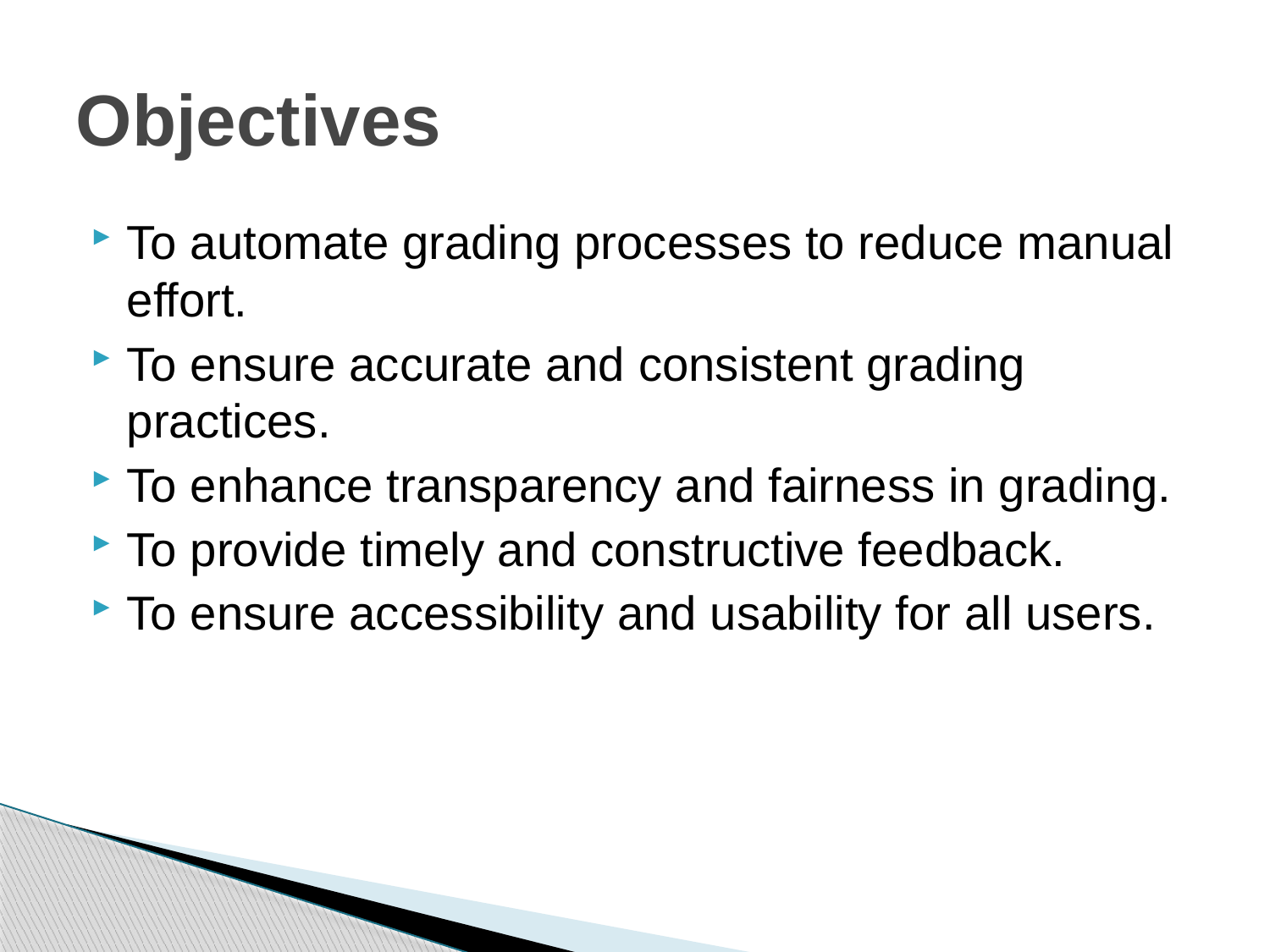

# Objectives
To automate grading processes to reduce manual effort.
To ensure accurate and consistent grading practices.
To enhance transparency and fairness in grading.
To provide timely and constructive feedback.
To ensure accessibility and usability for all users.